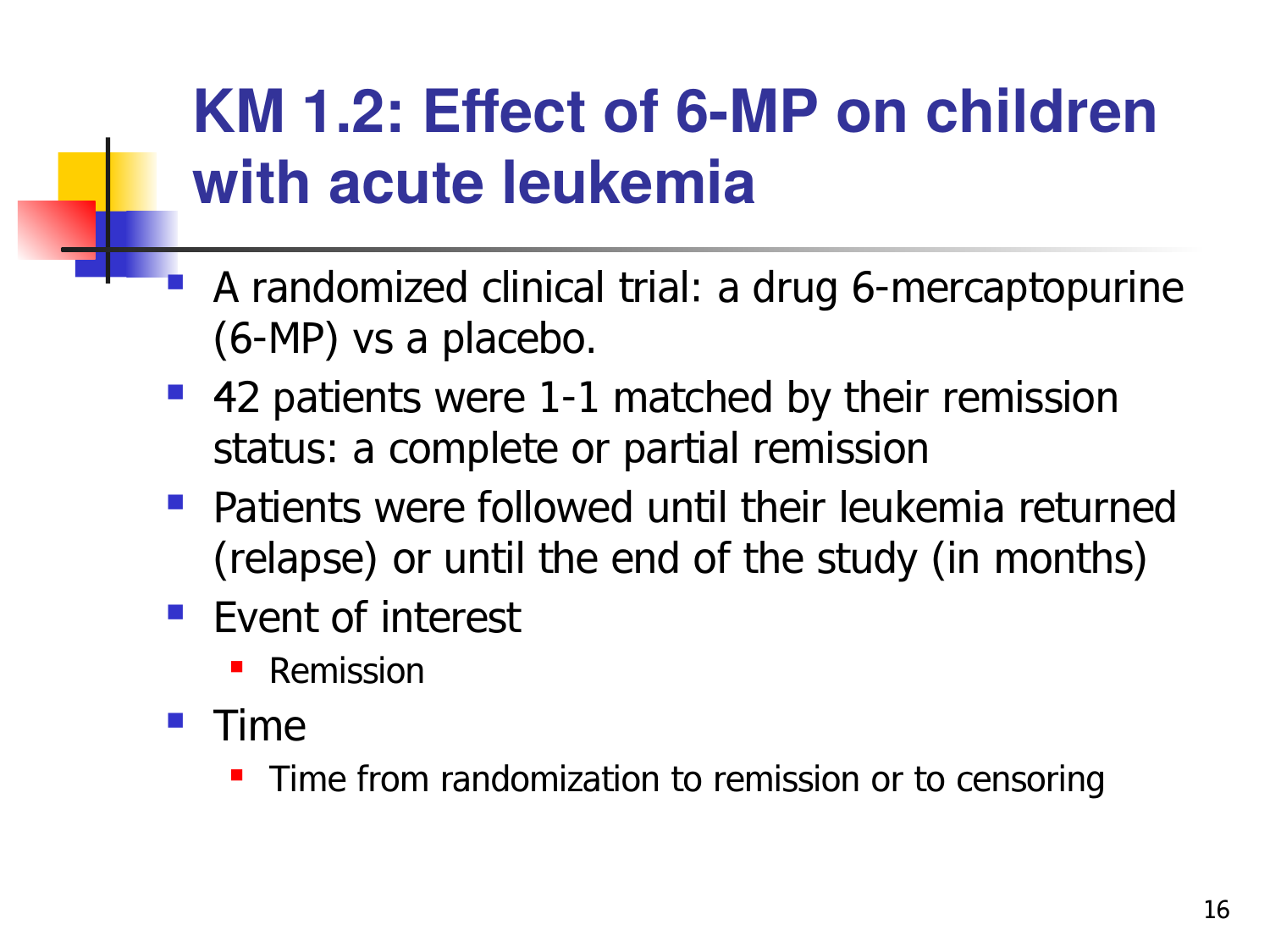

# KM 1.2: Effect of 6-MP on children with acute leukemia
A randomized clinical trial: a drug 6-mercaptopurine (6-MP) vs a placebo.
42 patients were 1-1 matched by their remission status: a complete or partial remission
Patients were followed until their leukemia returned (relapse) or until the end of the study (in months)
Event of interest
Remission
Time
Time from randomization to remission or to censoring

16